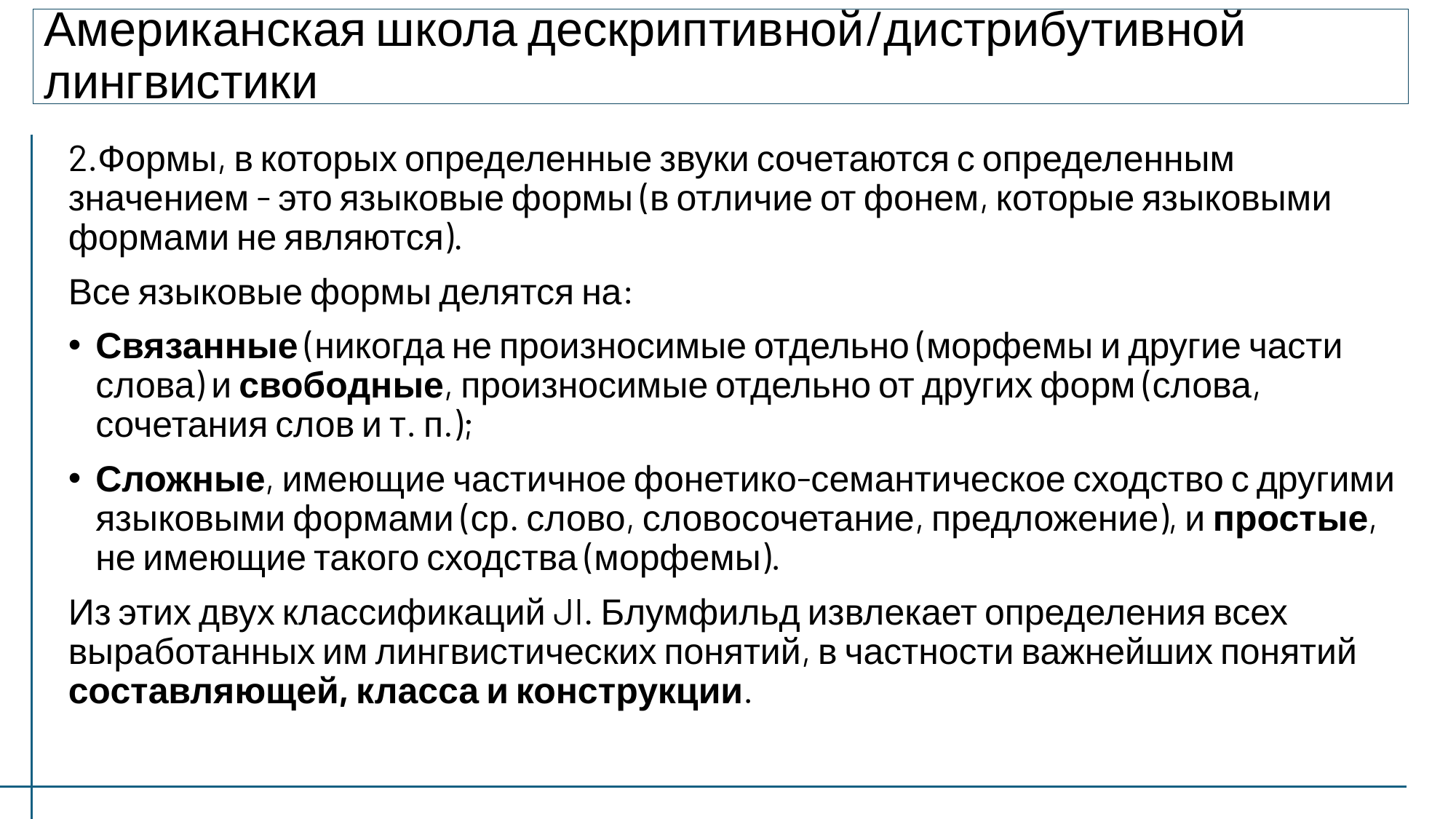

# Американская школа дескриптивной/дистрибутивной лингвистики
2.Формы, в которых определенные звуки сочетаются с определенным значением - это языковые формы (в отличие от фонем, которые языковыми формами не являются).
Все языковые формы делятся на:
Связанные (никогда не произносимые отдельно (морфемы и другие части слова) и свободные, произносимые отдельно от других форм (слова, сочетания слов и т. п.);
Сложные, имеющие частичное фонетико-семантическое сходство с другими языковыми формами (ср. слово, словосочетание, предложение), и простые, не имеющие такого сходства (морфемы).
Из этих двух классификаций JI. Блумфильд извлекает определения всех выработанных им лингвистических понятий, в частности важнейших понятий составляющей, класса и конструкции.